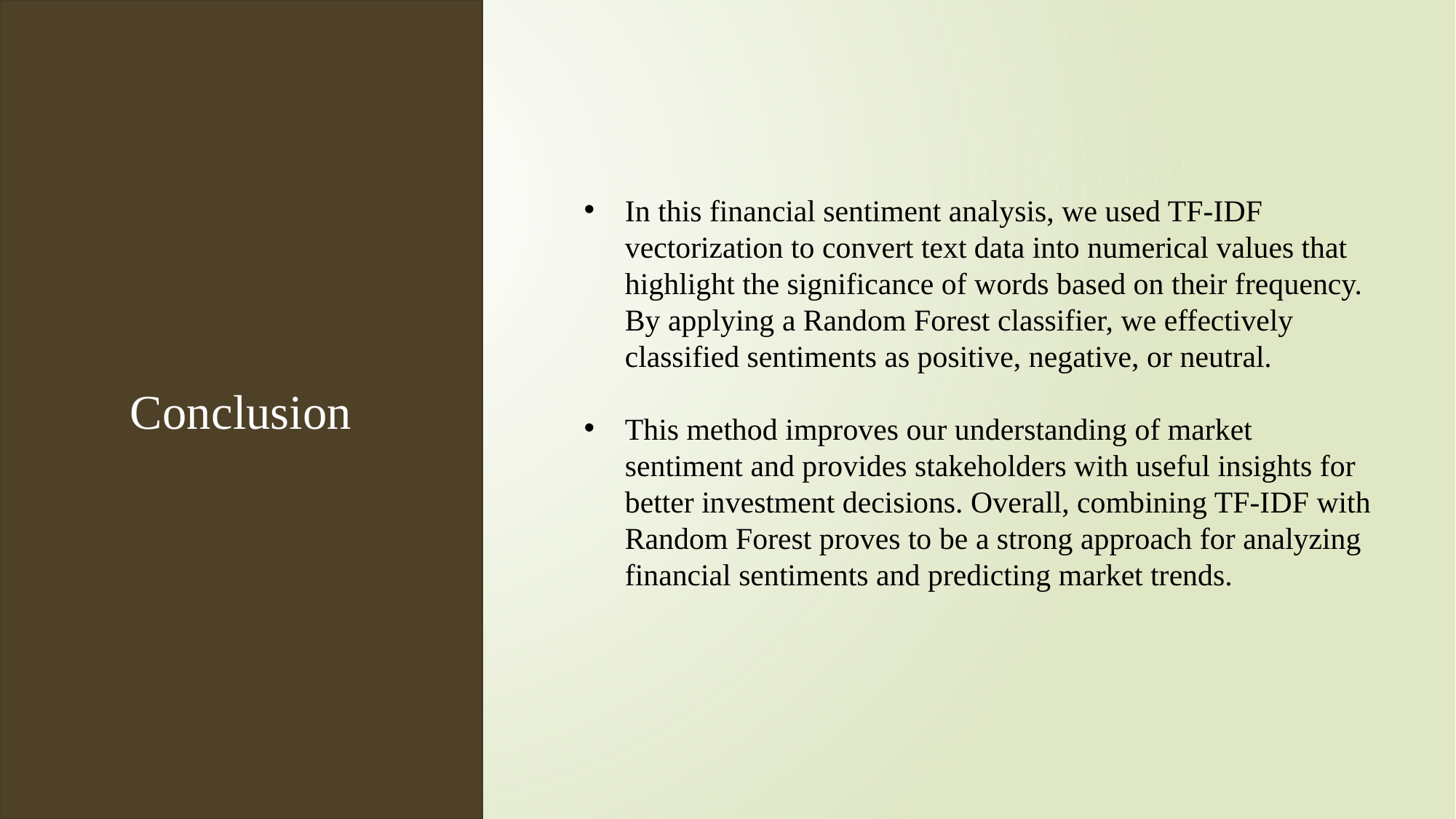

Conclusion

In this financial sentiment analysis, we used TF-IDF vectorization to convert text data into numerical values that highlight the significance of words based on their frequency. By applying a Random Forest classifier, we effectively classified sentiments as positive, negative, or neutral.

This method improves our understanding of market sentiment and provides stakeholders with useful insights for better investment decisions. Overall, combining TF-IDF with Random Forest proves to be a strong approach for analyzing financial sentiments and predicting market trends.